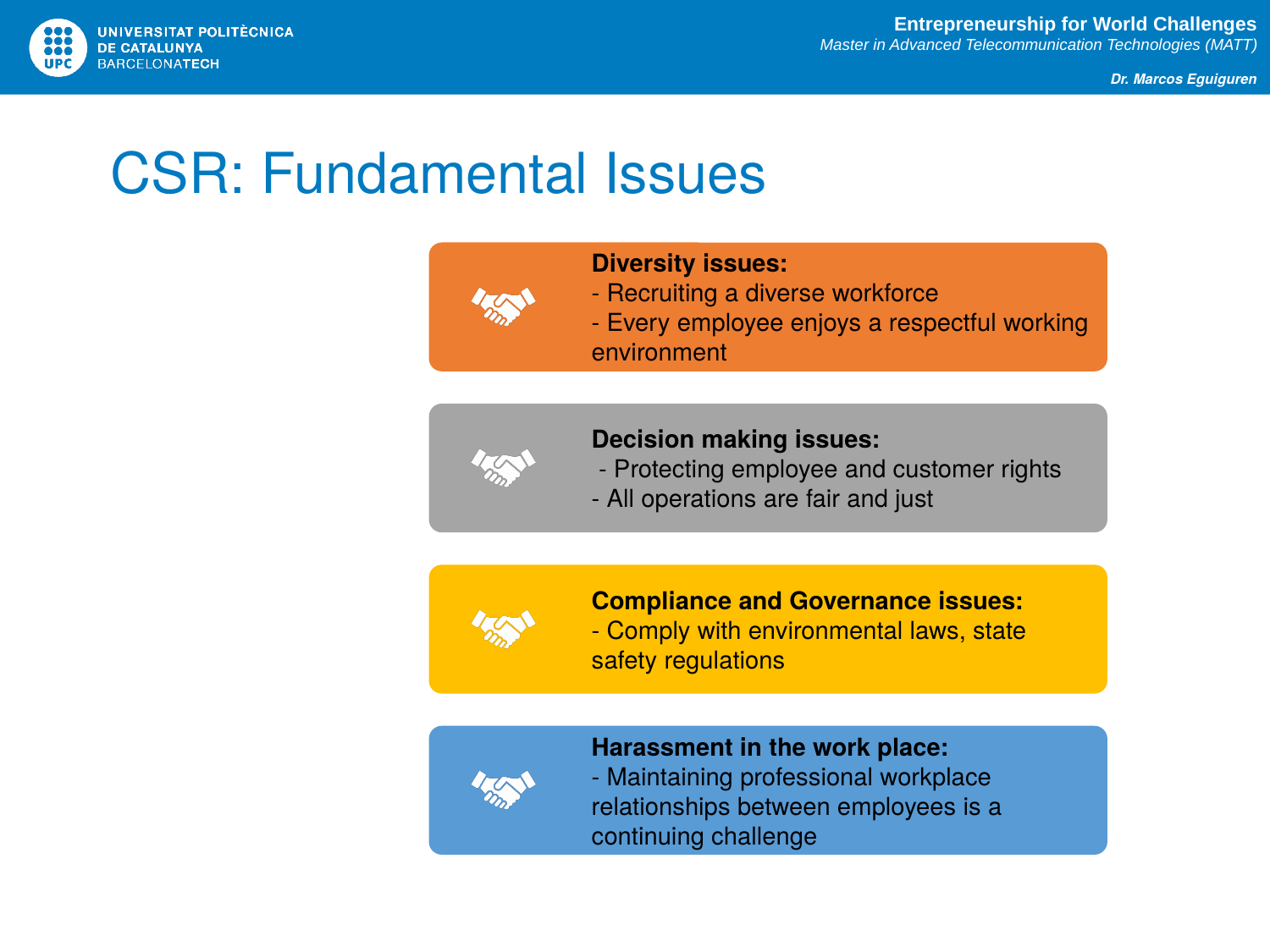

# CSR: Fundamental Issues

Diversity issues: 
- Recruiting a diverse workforce
- Every employee enjoys a respectful working environment

Decision making issues:
 - Protecting employee and customer rights
- All operations are fair and just

Compliance and Governance issues:
- Comply with environmental laws, state safety regulations

Harassment in the work place:
- Maintaining professional workplace relationships between employees is a continuing challenge